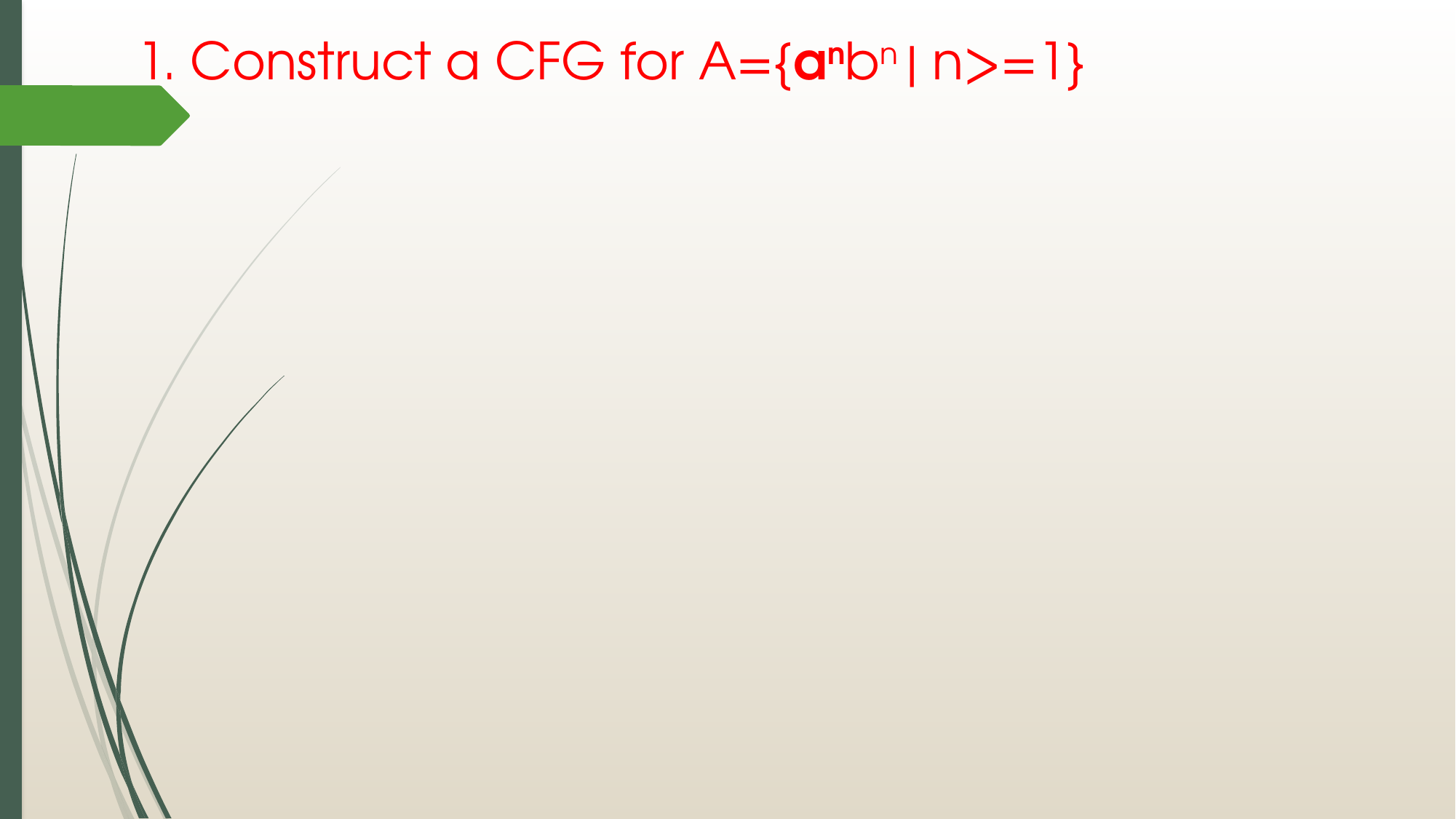

# 1. Construct a CFG for A={anbn | n>=1}